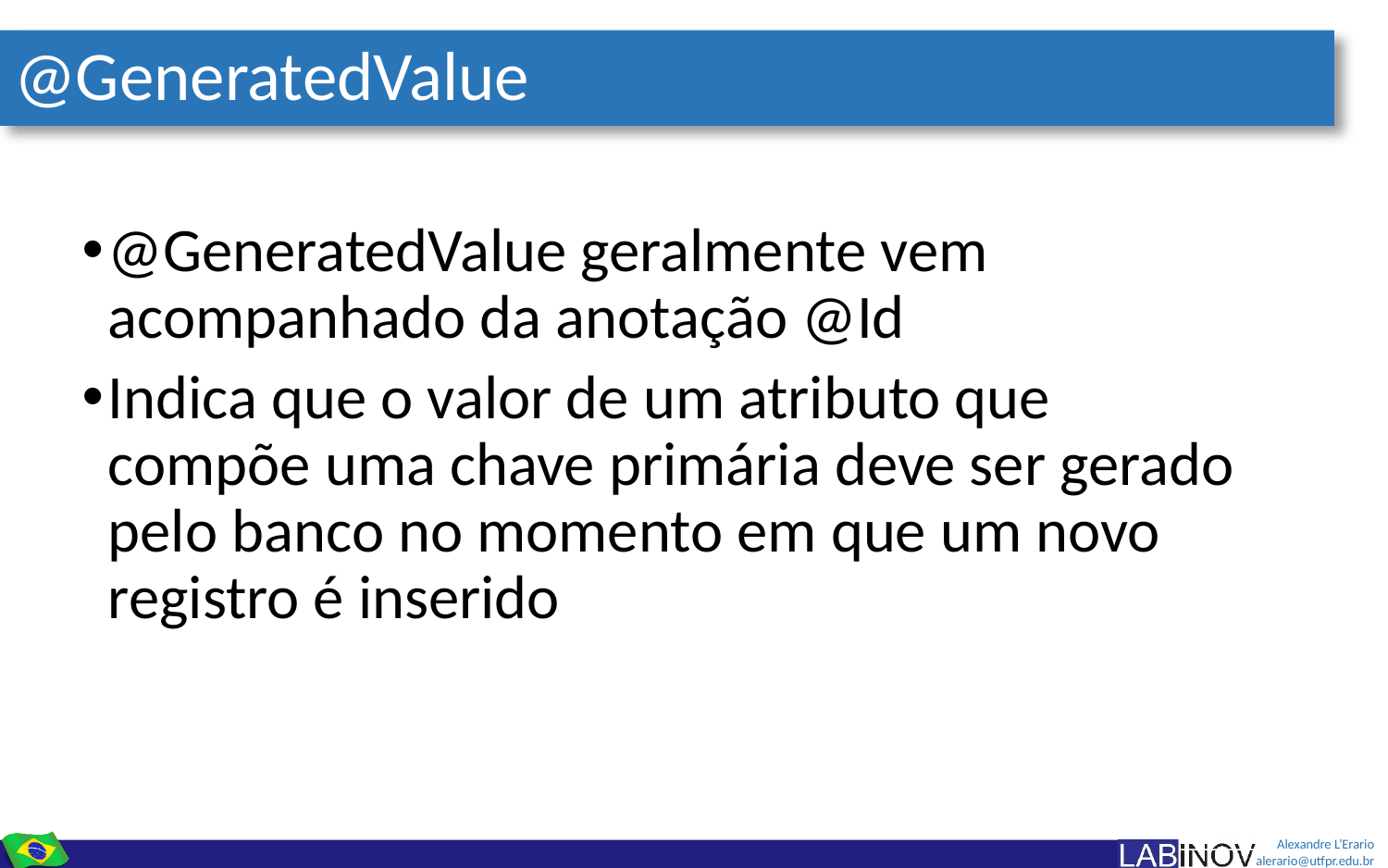

# @GeneratedValue
@GeneratedValue geralmente vem acompanhado da anotação @Id
Indica que o valor de um atributo que compõe uma chave primária deve ser gerado pelo banco no momento em que um novo registro é inserido